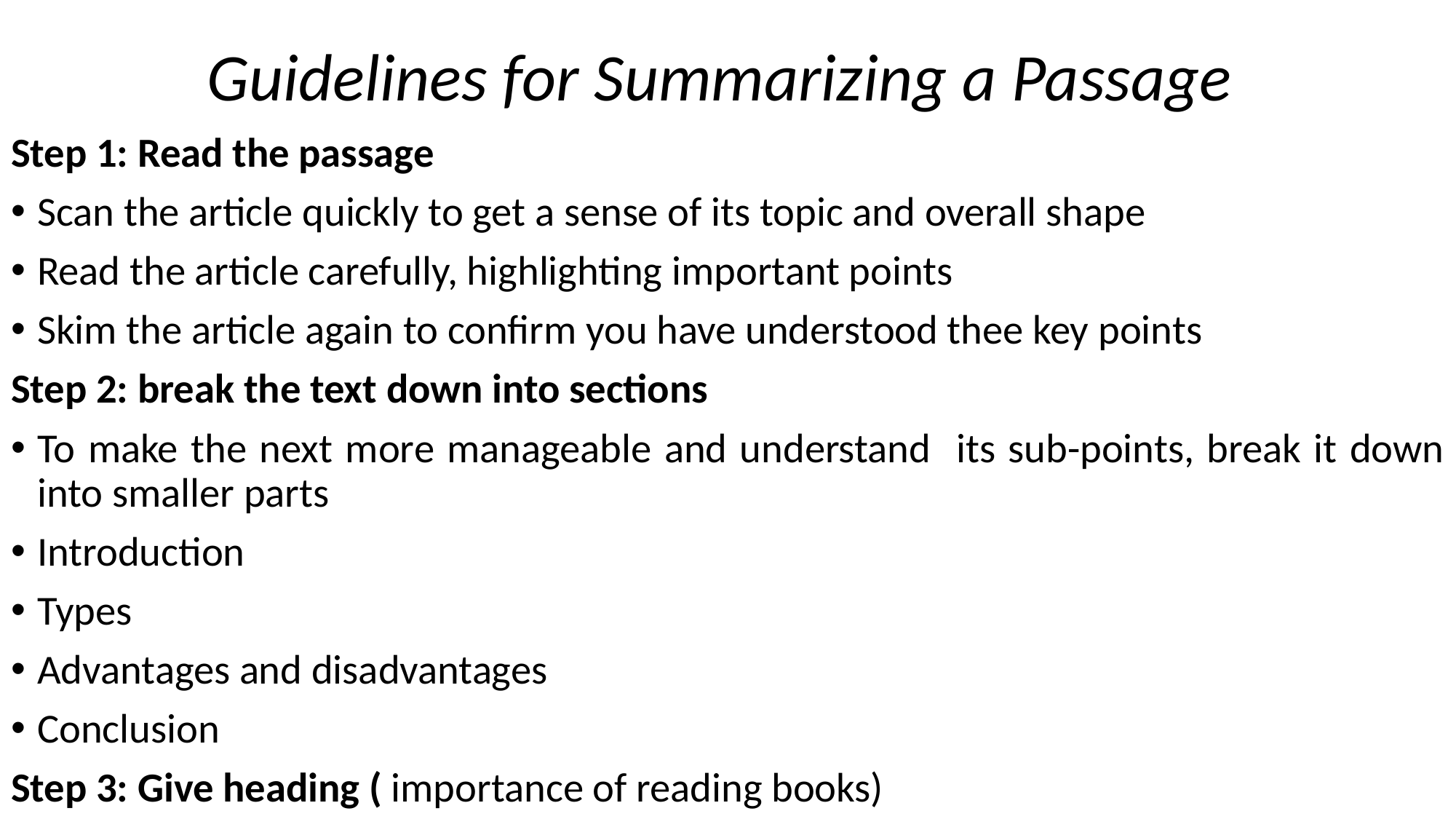

# Guidelines for Summarizing a Passage
Step 1: Read the passage
Scan the article quickly to get a sense of its topic and overall shape
Read the article carefully, highlighting important points
Skim the article again to confirm you have understood thee key points
Step 2: break the text down into sections
To make the next more manageable and understand  its sub-points, break it down into smaller parts
Introduction
Types
Advantages and disadvantages
Conclusion
Step 3: Give heading ( importance of reading books)